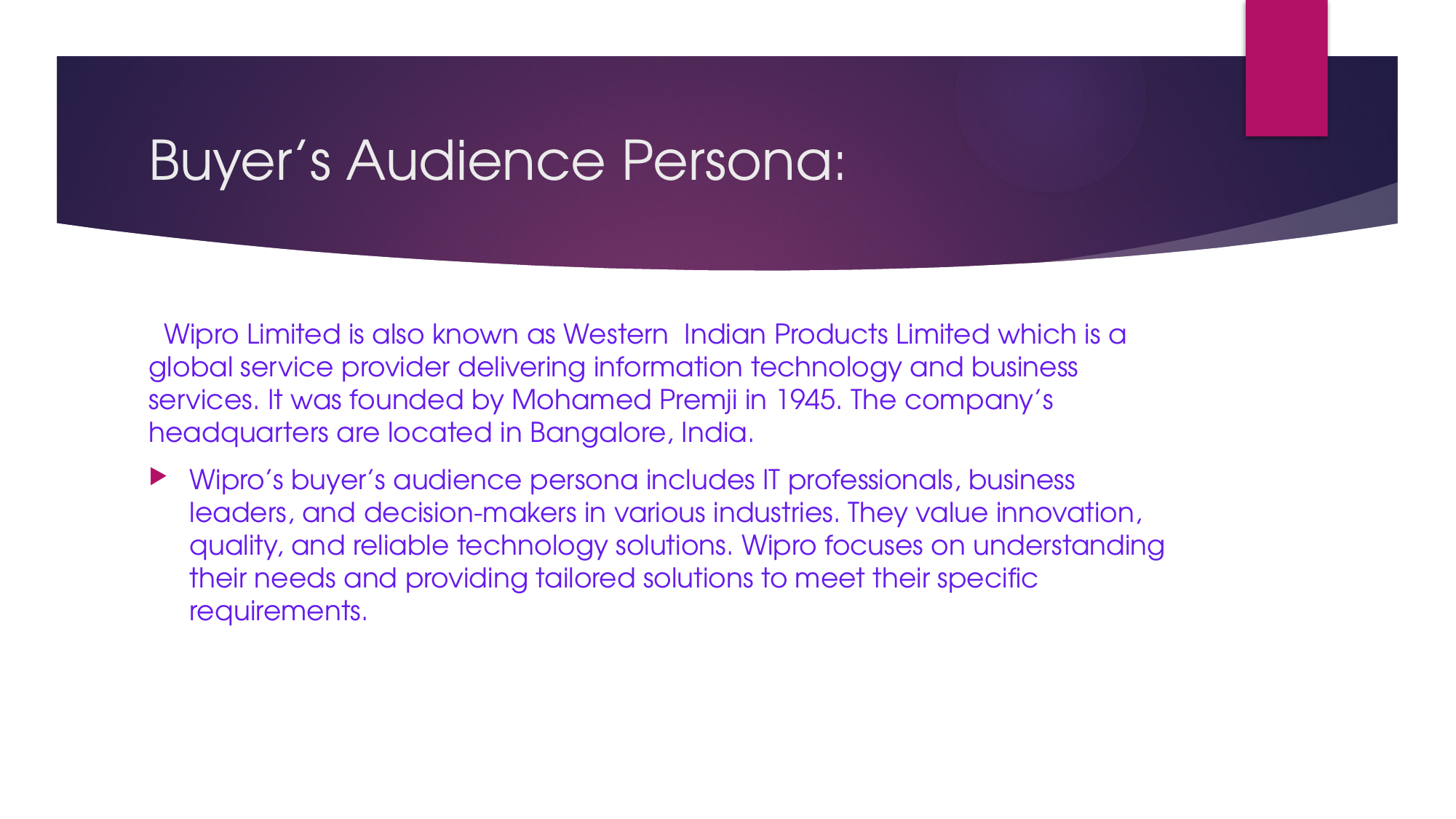

# Buyer’s Audience Persona:
  Wipro Limited is also known as Western  Indian Products Limited which is a global service provider delivering information technology and business services. It was founded by Mohamed Premji in 1945. The company’s headquarters are located in Bangalore, India.
Wipro’s buyer’s audience persona includes IT professionals, business leaders, and decision-makers in various industries. They value innovation, quality, and reliable technology solutions. Wipro focuses on understanding their needs and providing tailored solutions to meet their specific requirements.